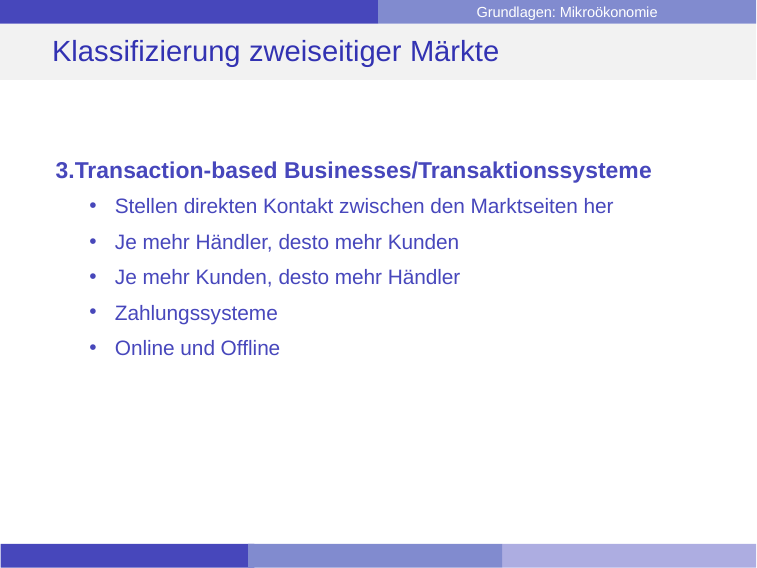

# Klassifizierung zweiseitiger Märkte
Transaction-based Businesses/Transaktionssysteme
Stellen direkten Kontakt zwischen den Marktseiten her
Je mehr Händler, desto mehr Kunden
Je mehr Kunden, desto mehr Händler
Zahlungssysteme
Online und Offline